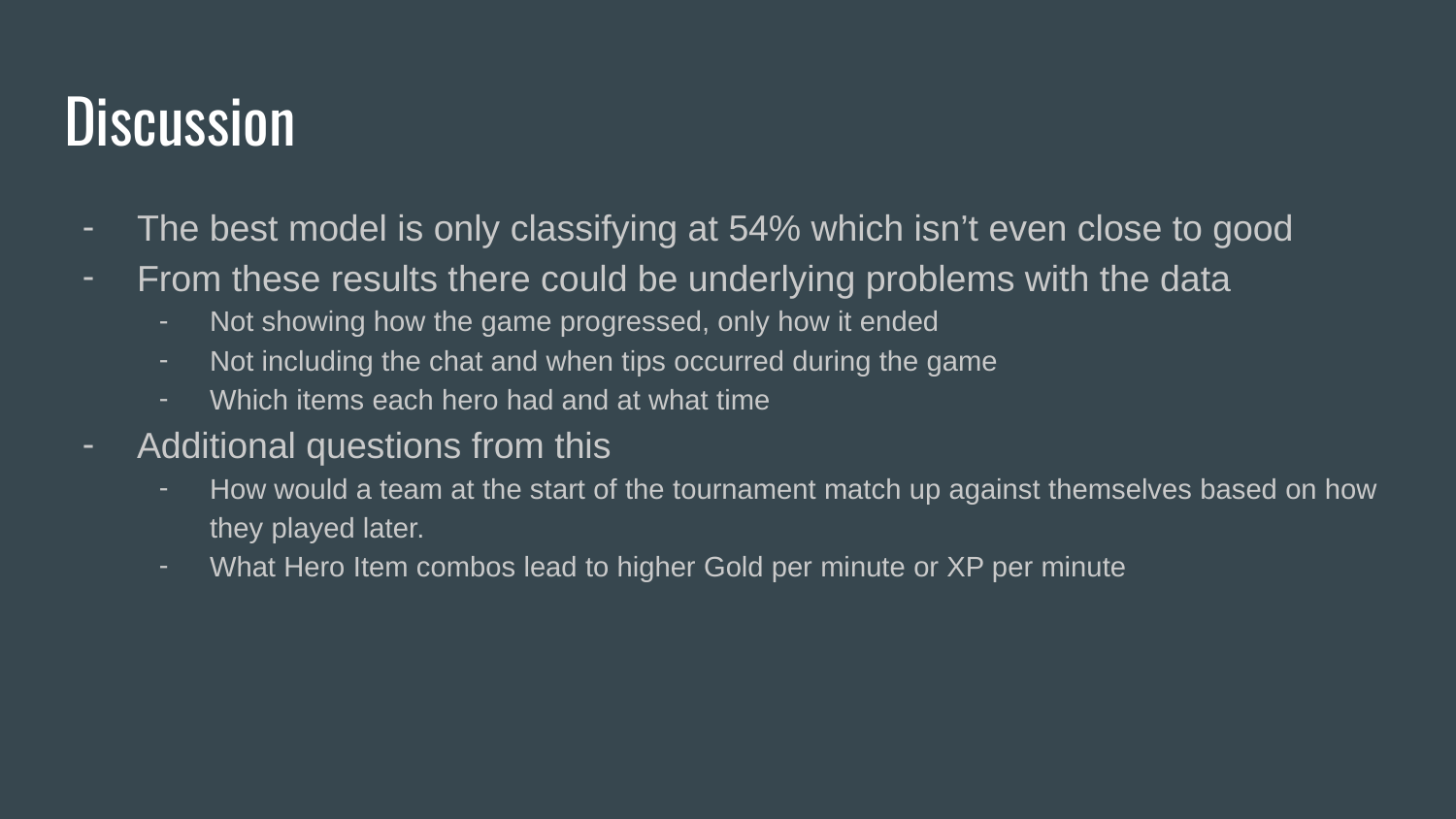

# Discussion
The best model is only classifying at 54% which isn’t even close to good
From these results there could be underlying problems with the data
Not showing how the game progressed, only how it ended
Not including the chat and when tips occurred during the game
Which items each hero had and at what time
Additional questions from this
How would a team at the start of the tournament match up against themselves based on how they played later.
What Hero Item combos lead to higher Gold per minute or XP per minute